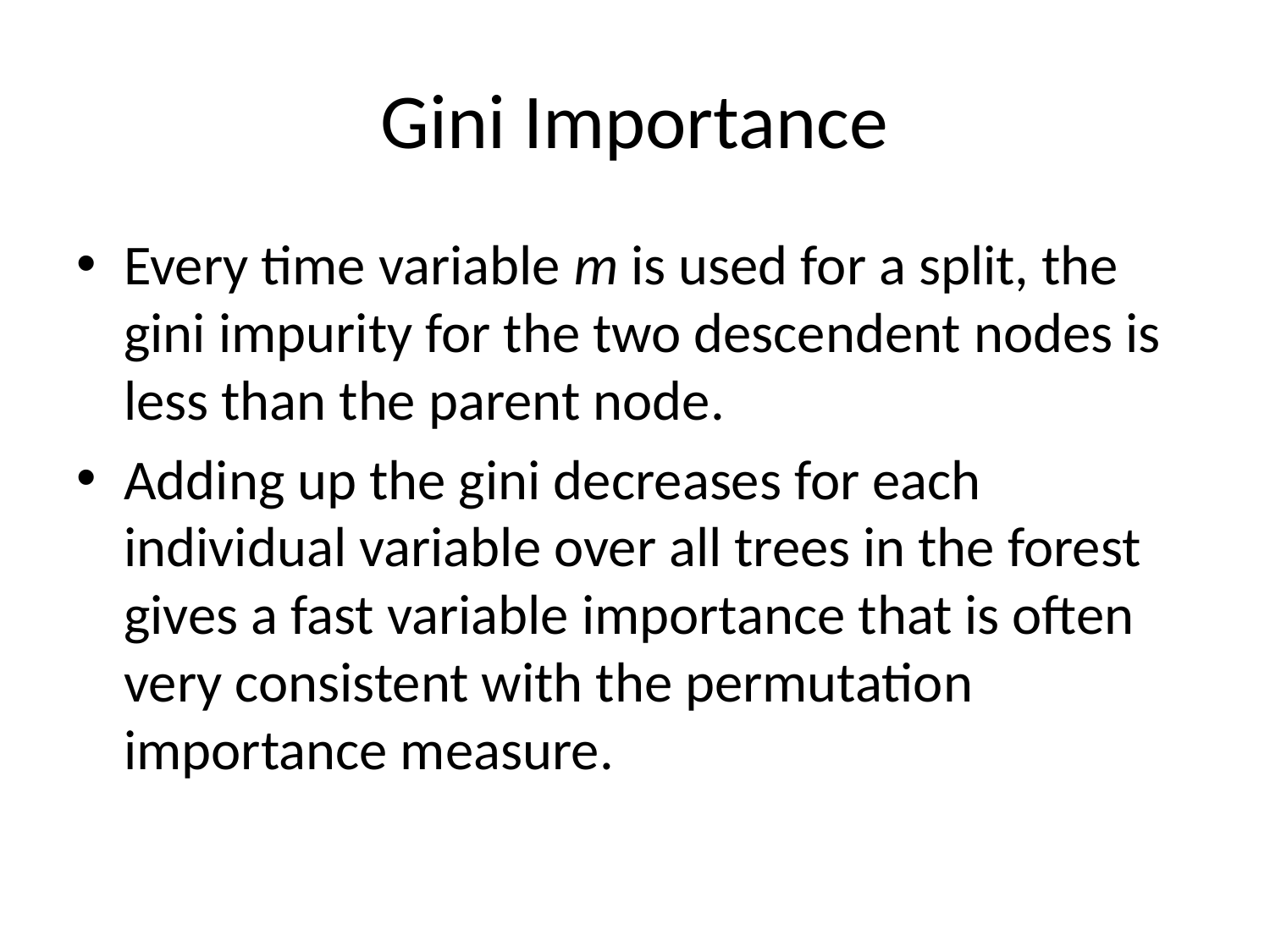

# Gini Importance
Every time variable m is used for a split, the gini impurity for the two descendent nodes is less than the parent node.
Adding up the gini decreases for each individual variable over all trees in the forest gives a fast variable importance that is often very consistent with the permutation importance measure.